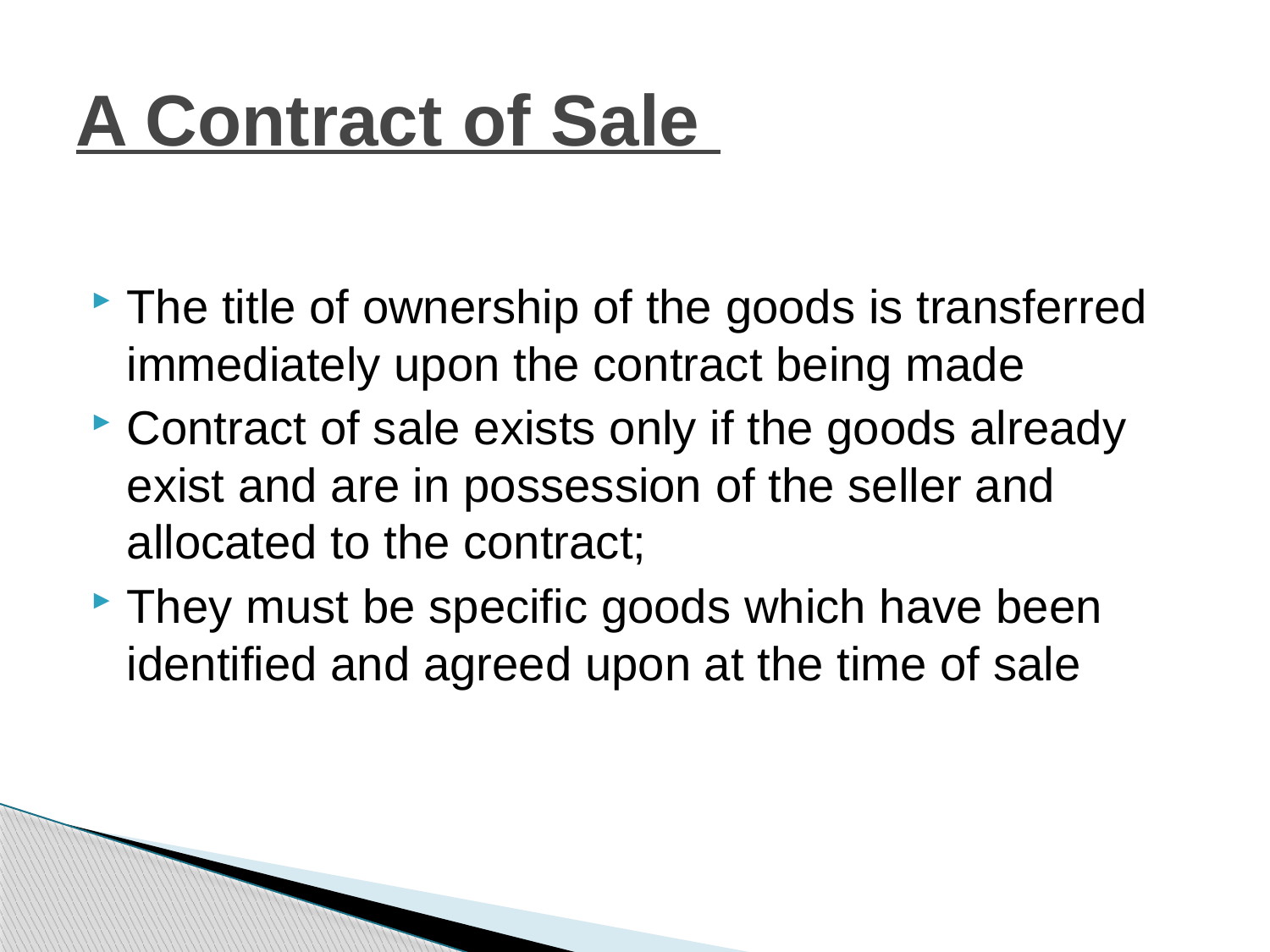

# A Contract of Sale

The title of ownership of the goods is transferred immediately upon the contract being made
Contract of sale exists only if the goods already exist and are in possession of the seller and allocated to the contract;
They must be specific goods which have been identified and agreed upon at the time of sale